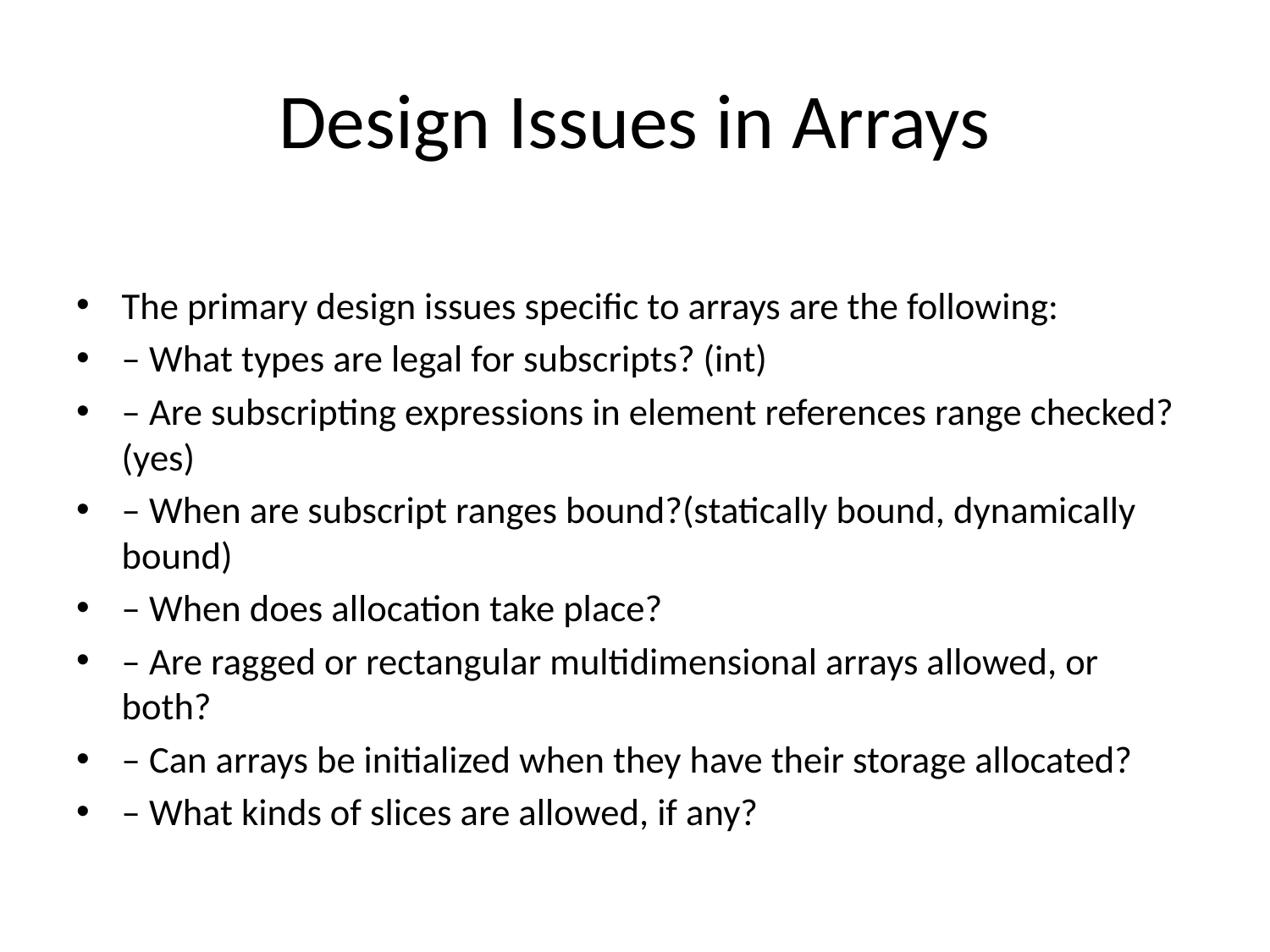

# Design Issues in Arrays

The primary design issues specific to arrays are the following:
– What types are legal for subscripts? (int)
– Are subscripting expressions in element references range checked? (yes)
– When are subscript ranges bound?(statically bound, dynamically bound)
– When does allocation take place?
– Are ragged or rectangular multidimensional arrays allowed, or both?
– Can arrays be initialized when they have their storage allocated?
– What kinds of slices are allowed, if any?